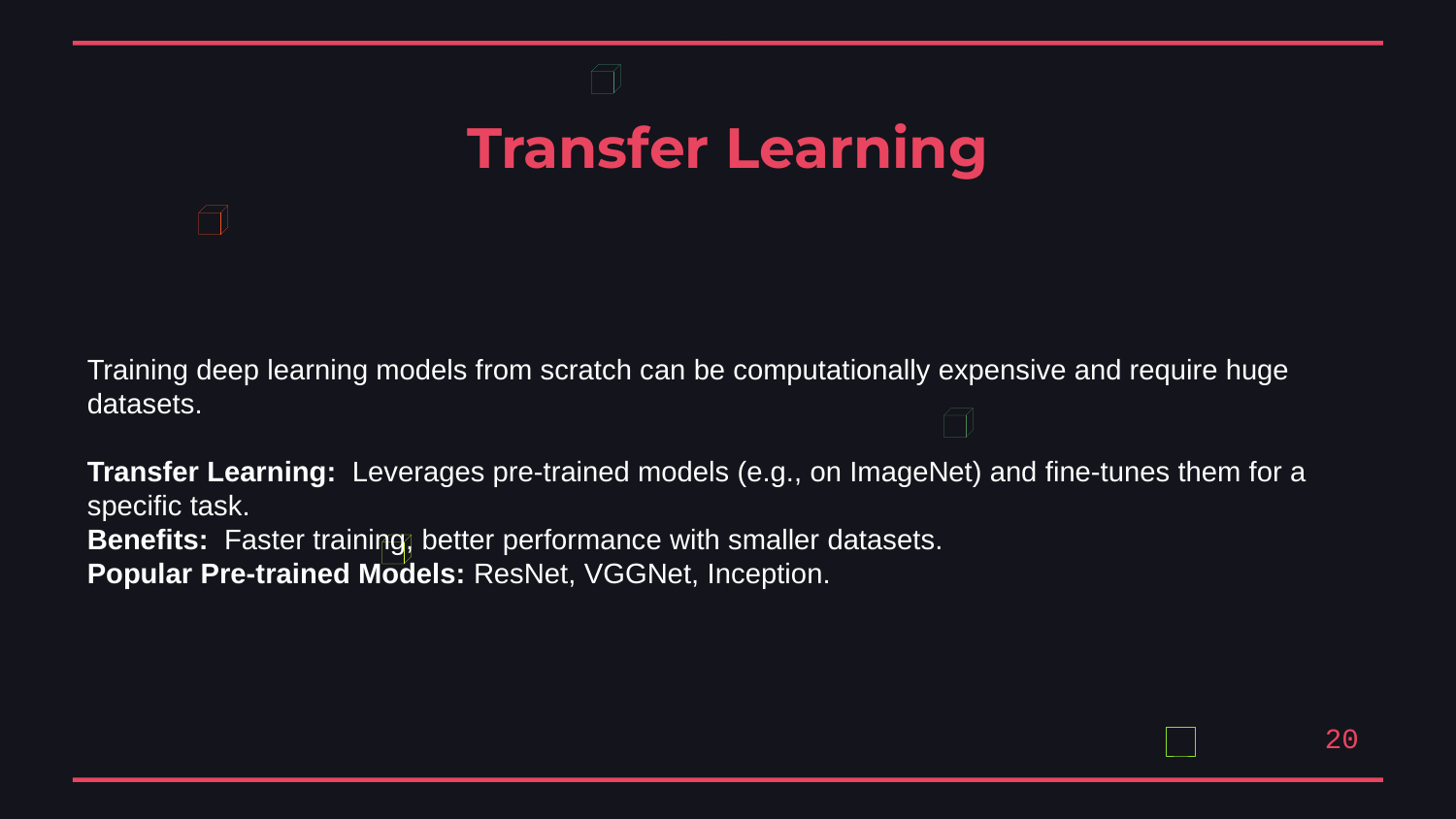

Transfer Learning

Training deep learning models from scratch can be computationally expensive and require huge datasets.

Transfer Learning:  Leverages pre-trained models (e.g., on ImageNet) and fine-tunes them for a specific task.
Benefits:  Faster training, better performance with smaller datasets.
Popular Pre-trained Models: ResNet, VGGNet, Inception.

20